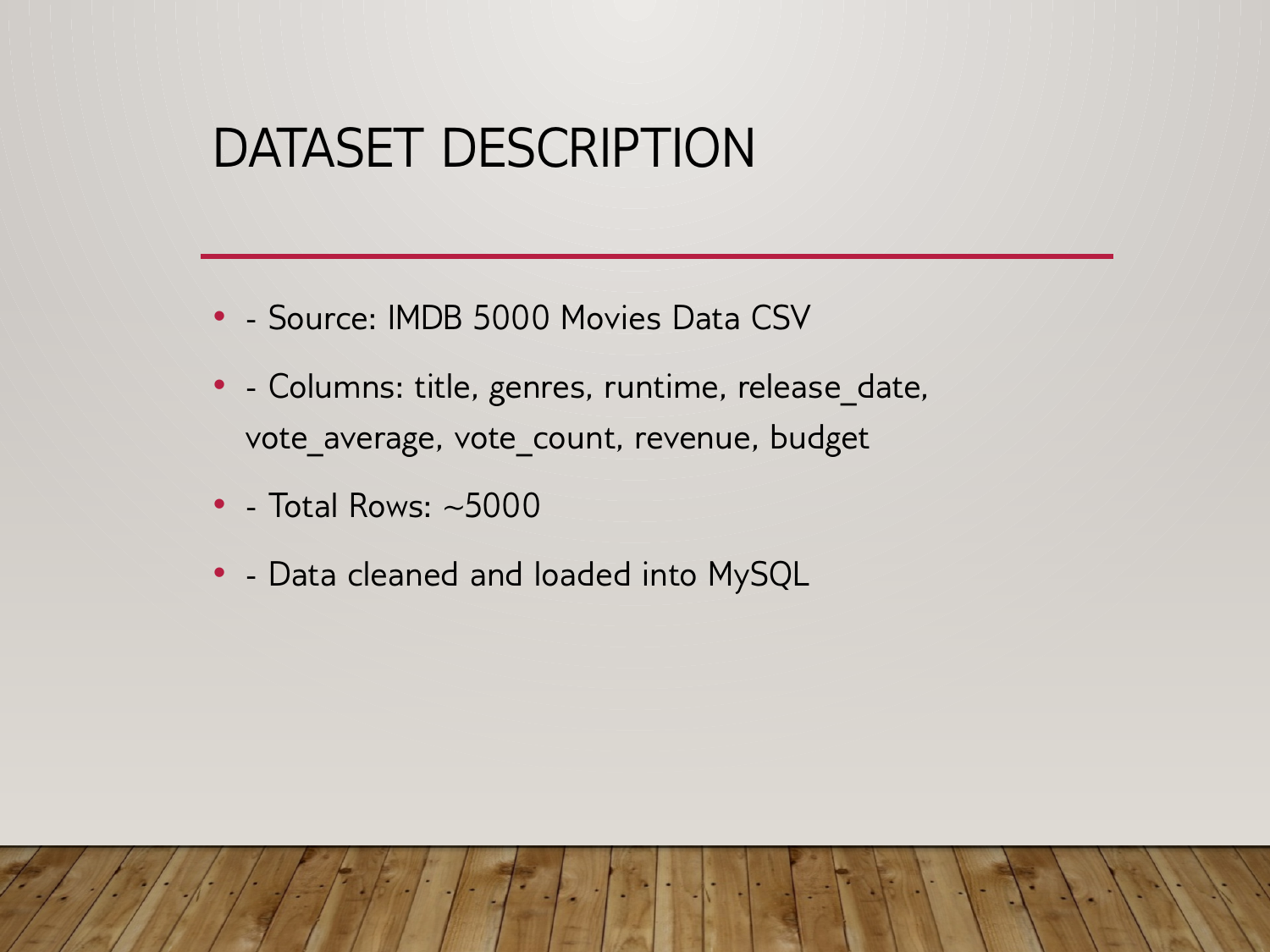

# Dataset Description
- Source: IMDB 5000 Movies Data CSV
- Columns: title, genres, runtime, release_date, vote_average, vote_count, revenue, budget
- Total Rows: ~5000
- Data cleaned and loaded into MySQL